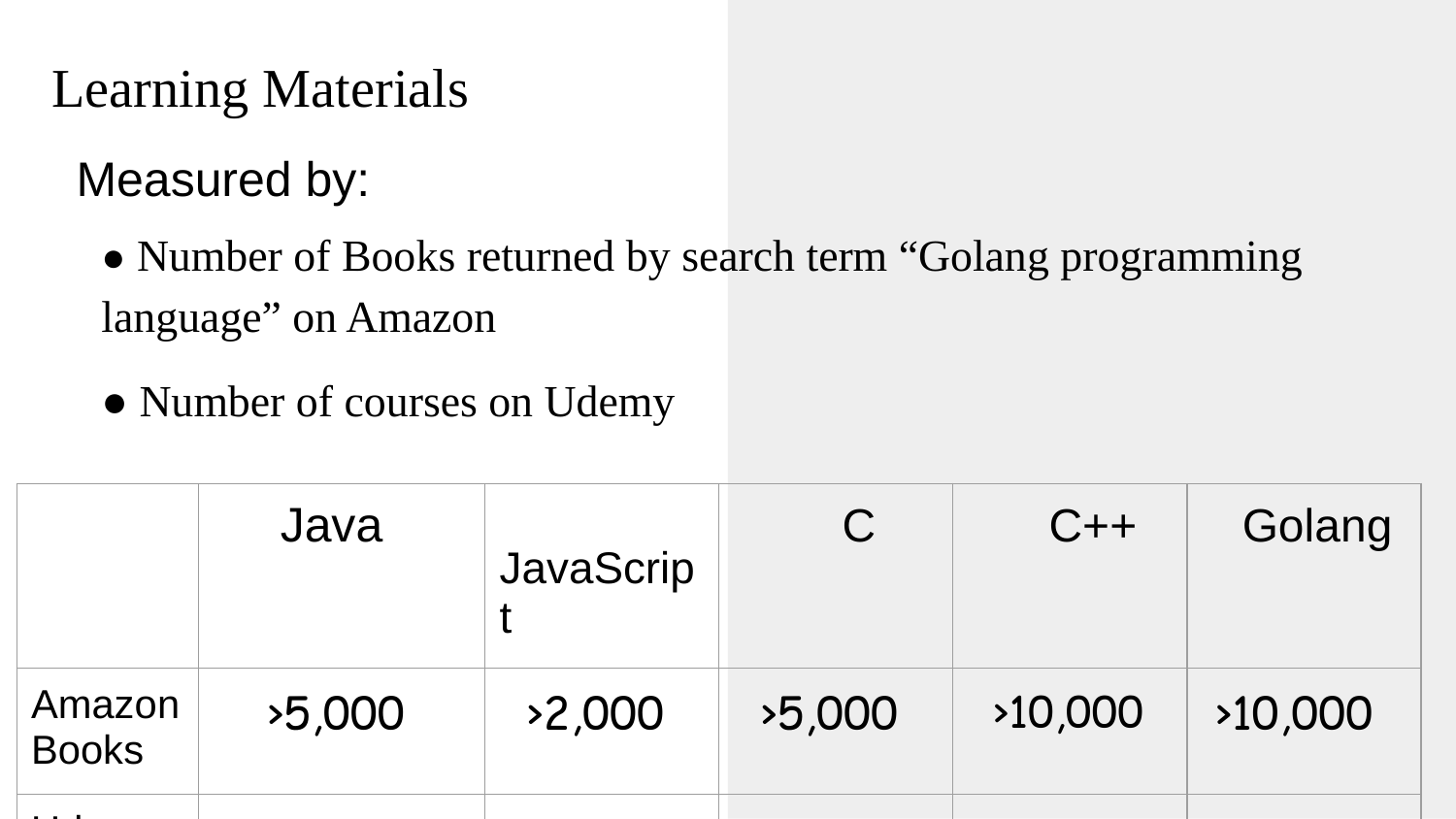

Learning Materials
Measured by:
● Number of Books returned by search term “Golang programming language” on Amazon

● Number of courses on Udemy
|  | Java | JavaScript | C | C++ | Golang |
| --- | --- | --- | --- | --- | --- |
| Amazon Books | >5,000 | >2,000 | >5,000 | >10,000 | >10,000 |
| Udemy Course | 1,080 | 688 | 306 | 8 | 132 |